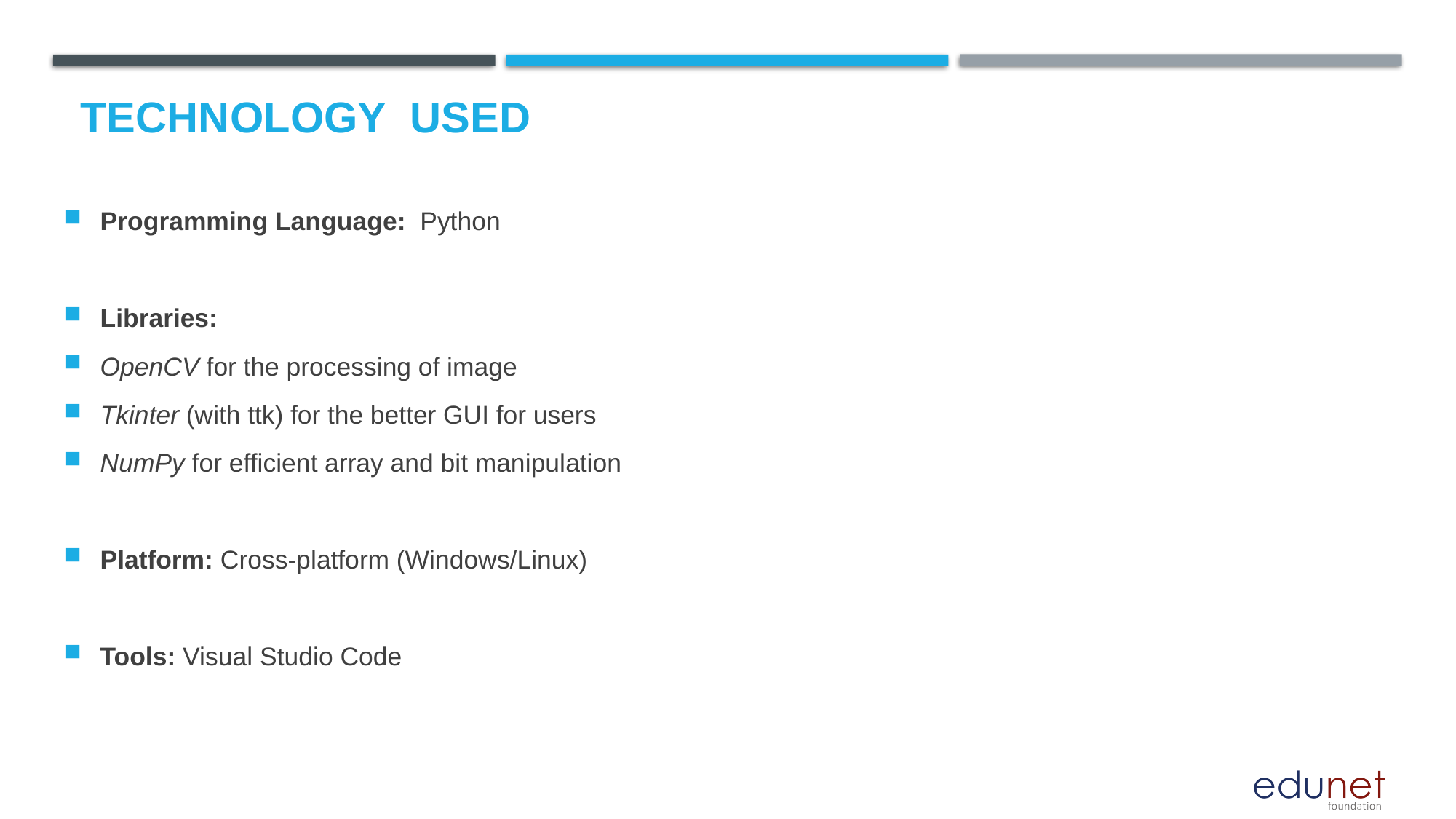

# Technology  used

Programming Language:  Python

Libraries:
OpenCV for the processing of image
Tkinter (with ttk) for the better GUI for users
NumPy for efficient array and bit manipulation

Platform: Cross-platform (Windows/Linux)

Tools: Visual Studio Code